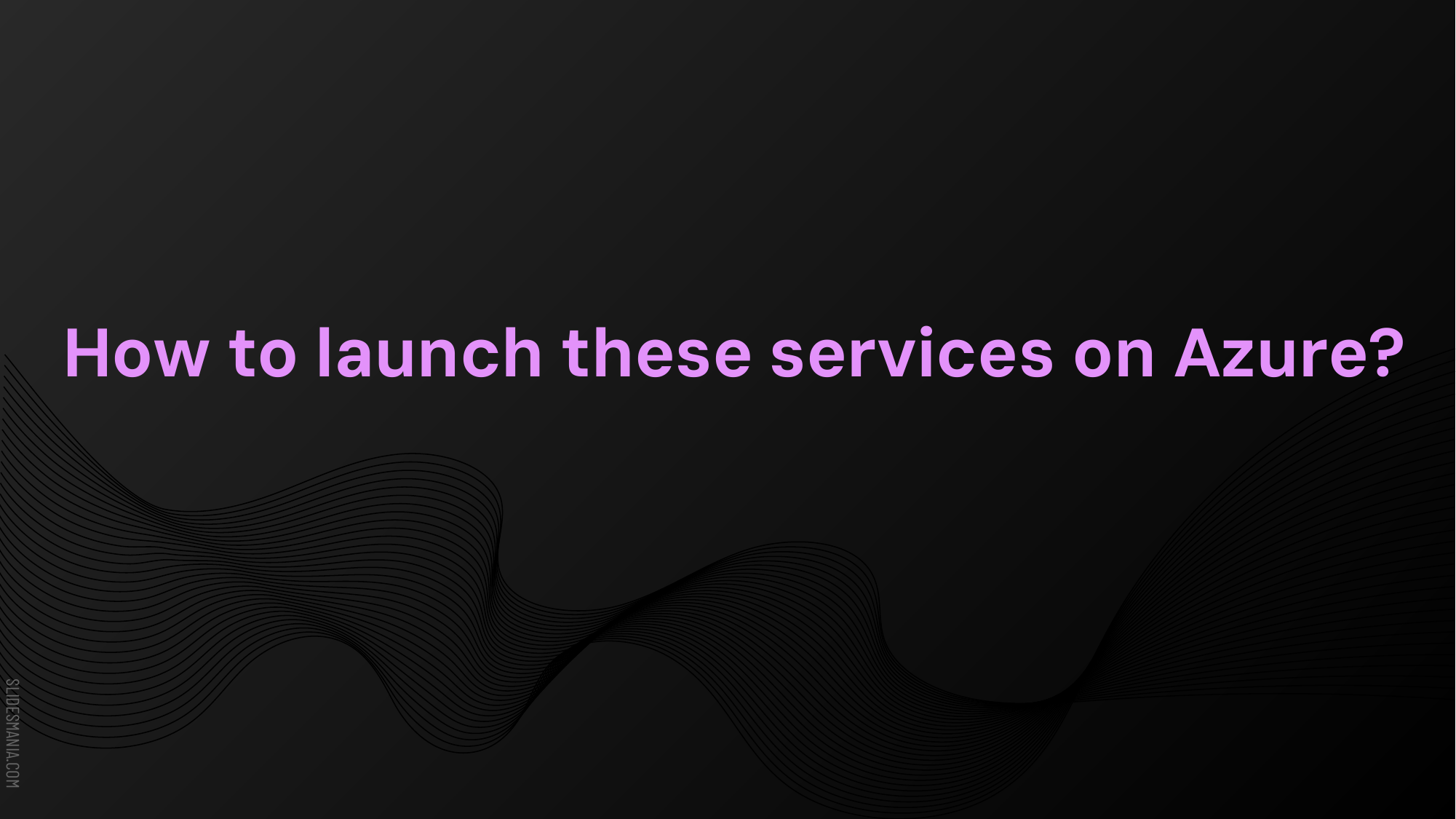

# How to launch these services on Azure?